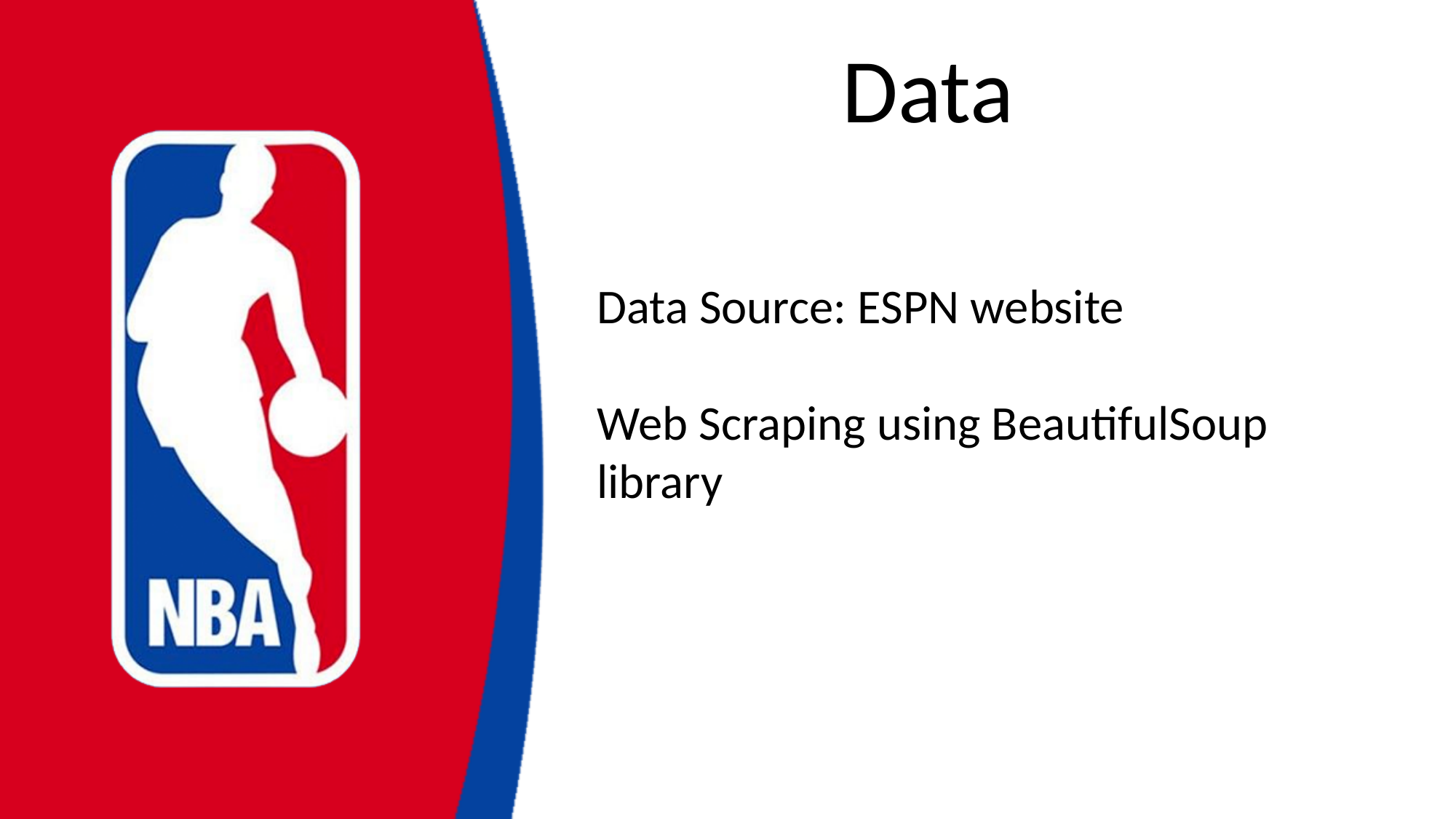

# Data
Data Source: ESPN website

Web Scraping using BeautifulSoup library